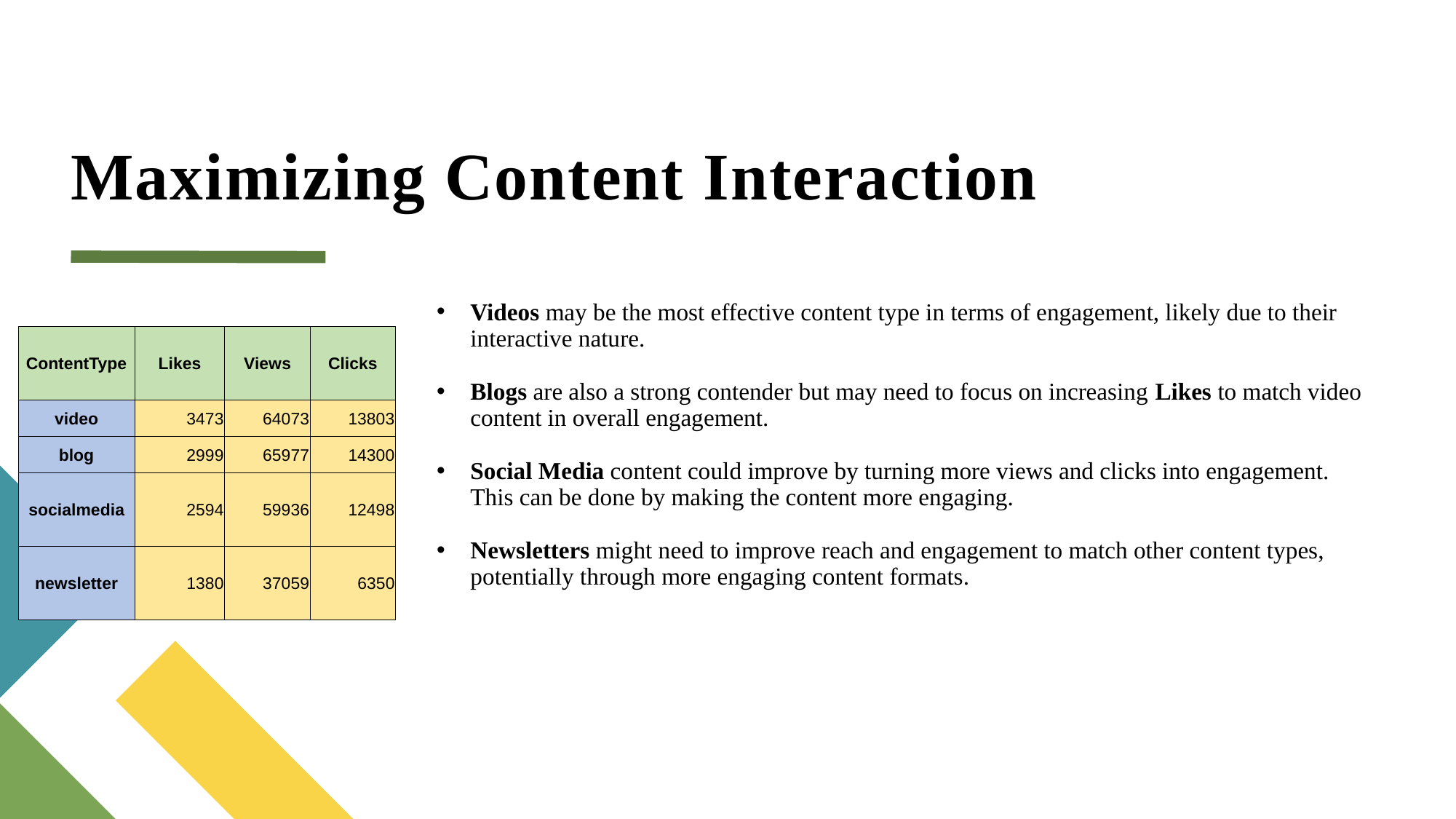

# Maximizing Content Interaction
Videos may be the most effective content type in terms of engagement, likely due to their interactive nature.
Blogs are also a strong contender but may need to focus on increasing Likes to match video content in overall engagement.
Social Media content could improve by turning more views and clicks into engagement. This can be done by making the content more engaging.
Newsletters might need to improve reach and engagement to match other content types, potentially through more engaging content formats.

| ContentType | Likes | Views | Clicks |
| --- | --- | --- | --- |
| video | 3473 | 64073 | 13803 |
| blog | 2999 | 65977 | 14300 |
| socialmedia | 2594 | 59936 | 12498 |
| newsletter | 1380 | 37059 | 6350 |